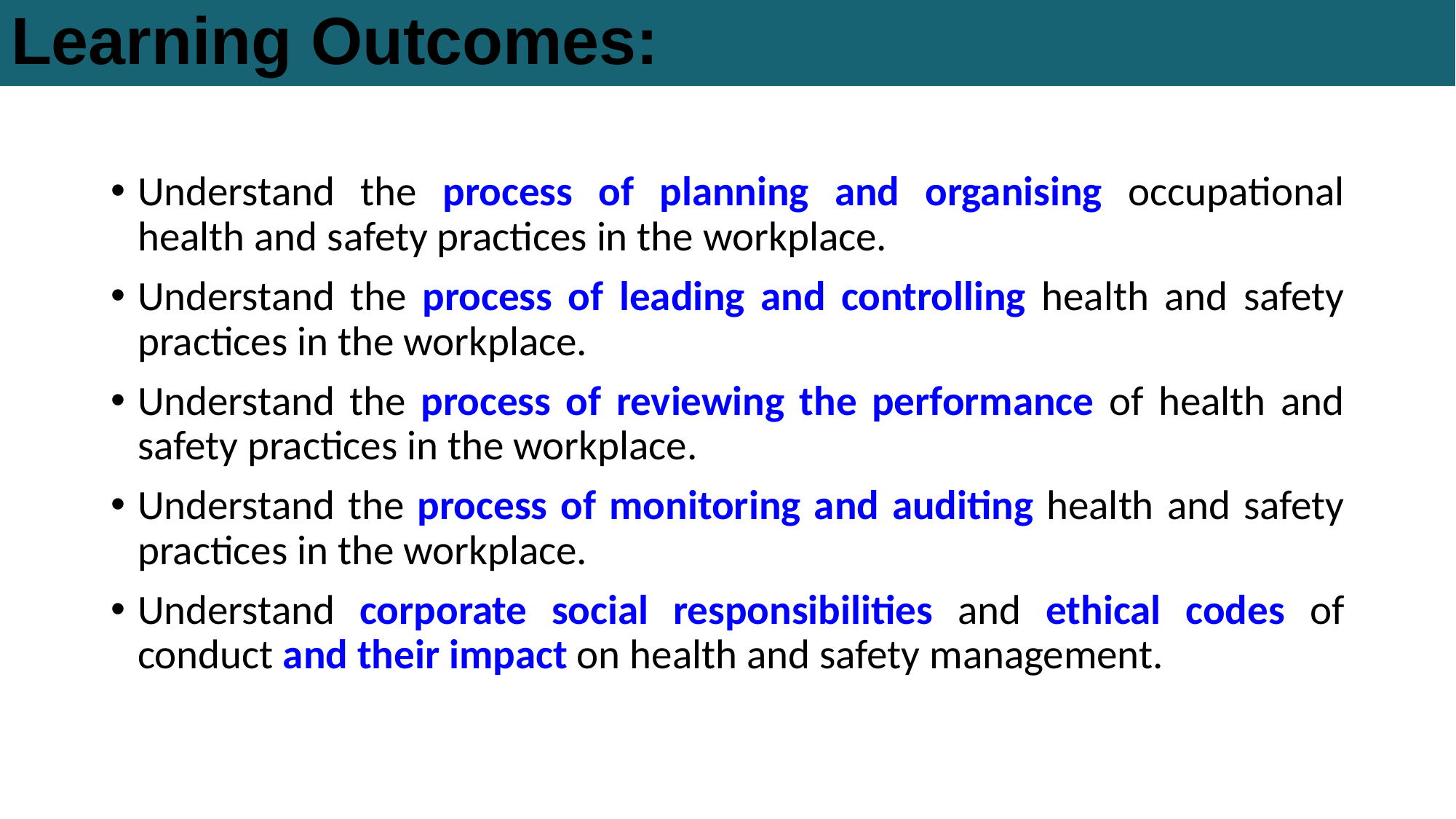

# Learning Outcomes:
Understand the process of planning and organising occupational health and safety practices in the workplace.
Understand the process of leading and controlling health and safety practices in the workplace.
Understand the process of reviewing the performance of health and safety practices in the workplace.
Understand the process of monitoring and auditing health and safety practices in the workplace.
Understand corporate social responsibilities and ethical codes of conduct and their impact on health and safety management.